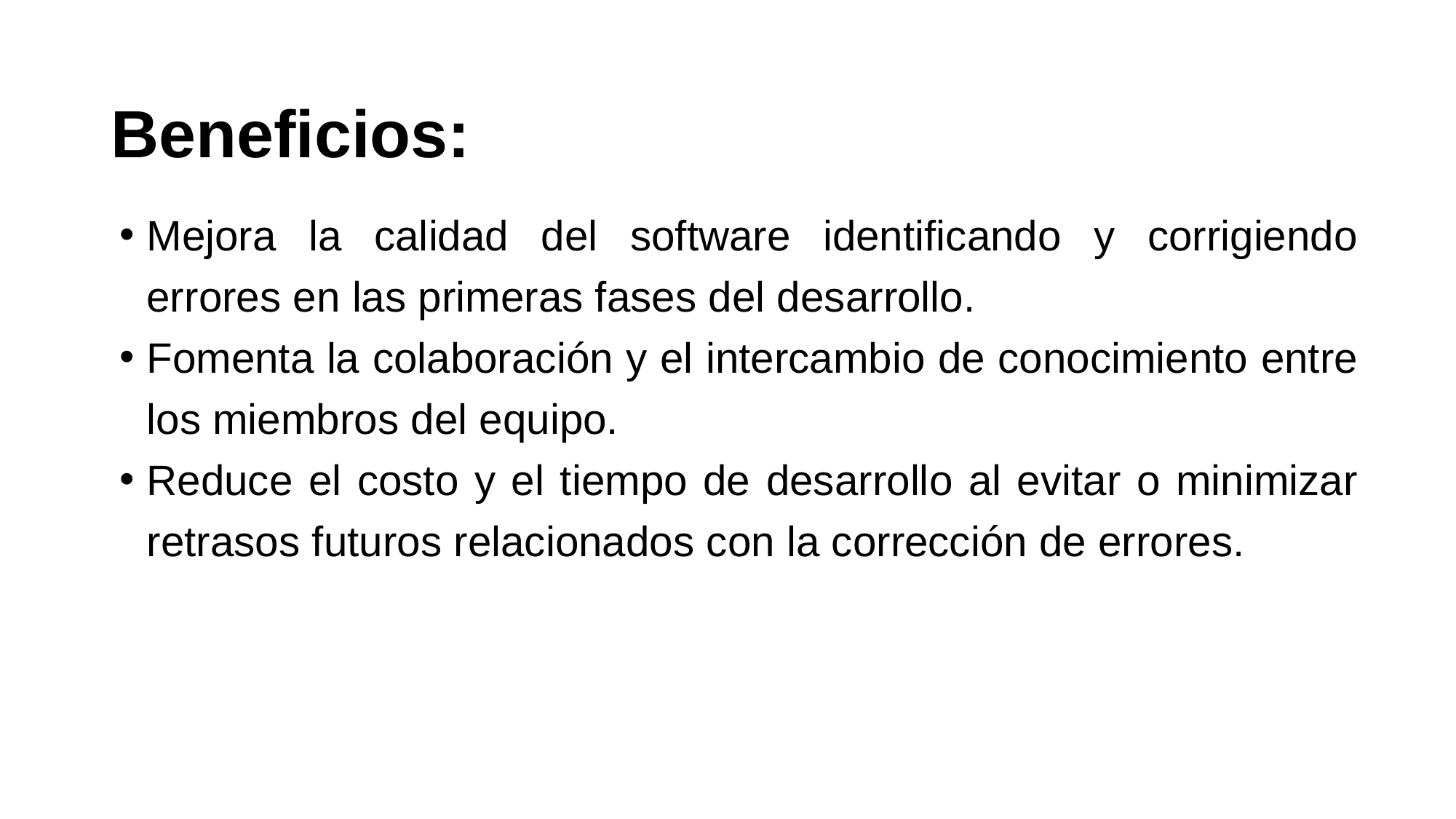

# Beneficios:
Mejora la calidad del software identificando y corrigiendo errores en las primeras fases del desarrollo.
Fomenta la colaboración y el intercambio de conocimiento entre los miembros del equipo.
Reduce el costo y el tiempo de desarrollo al evitar o minimizar retrasos futuros relacionados con la corrección de errores.